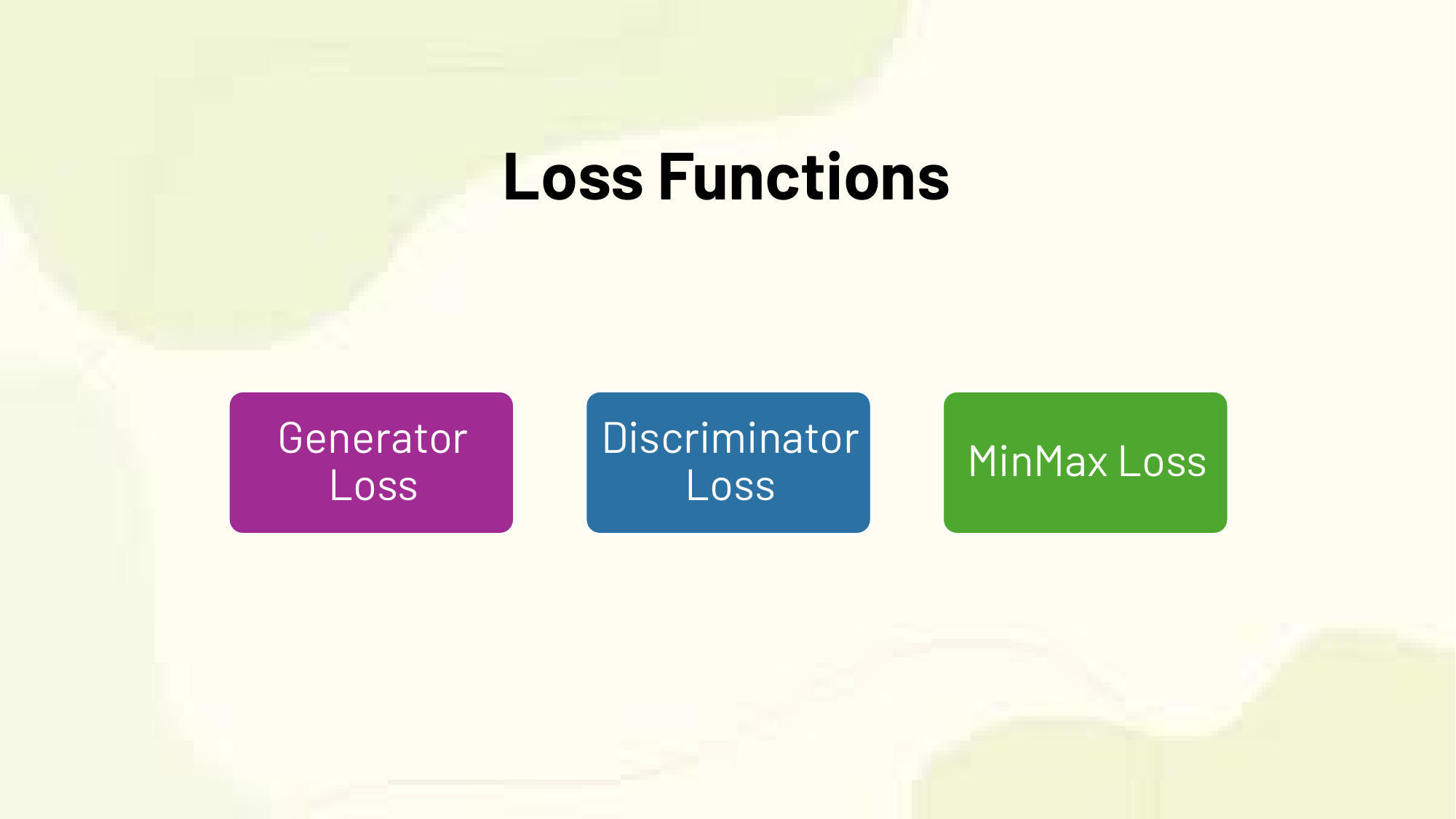

# Loss Functions
Generator Loss
Discriminator Loss
MinMax Loss